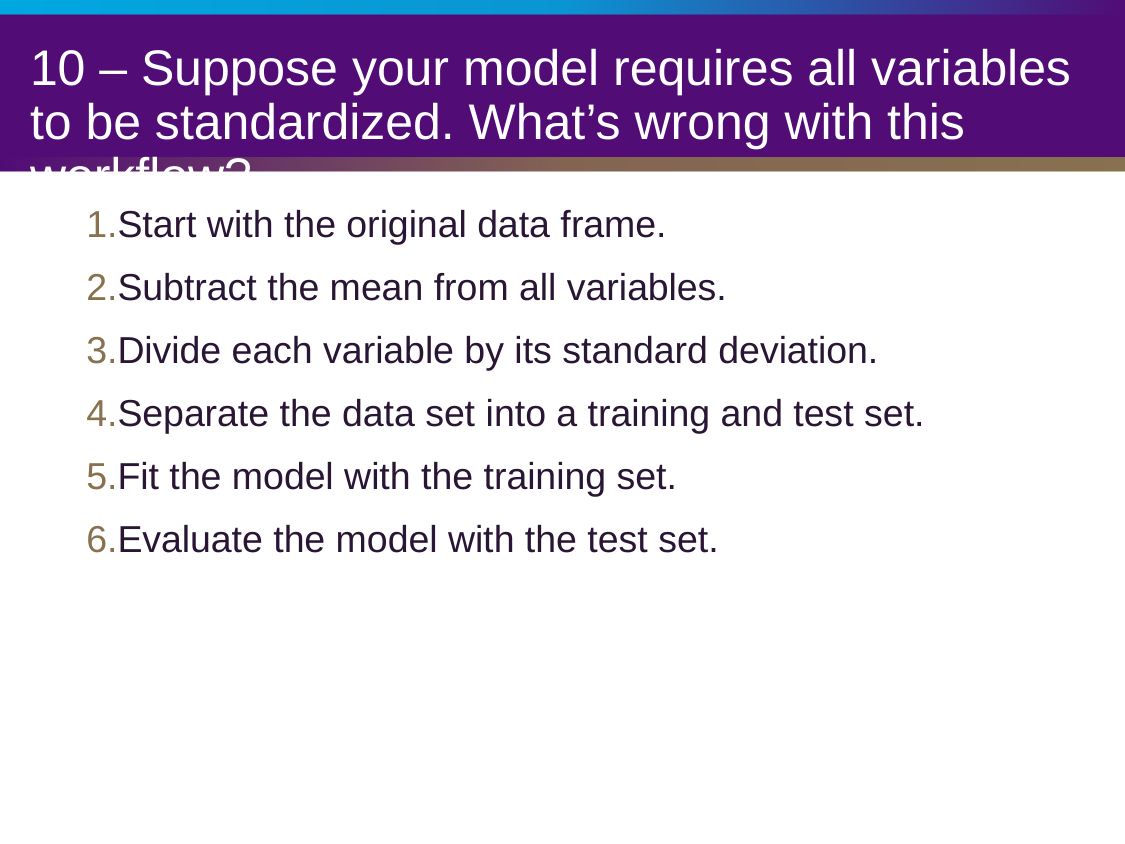

# 10 – Suppose your model requires all variables to be standardized. What’s wrong with this workflow?
Start with the original data frame.
Subtract the mean from all variables.
Divide each variable by its standard deviation.
Separate the data set into a training and test set.
Fit the model with the training set.
Evaluate the model with the test set.